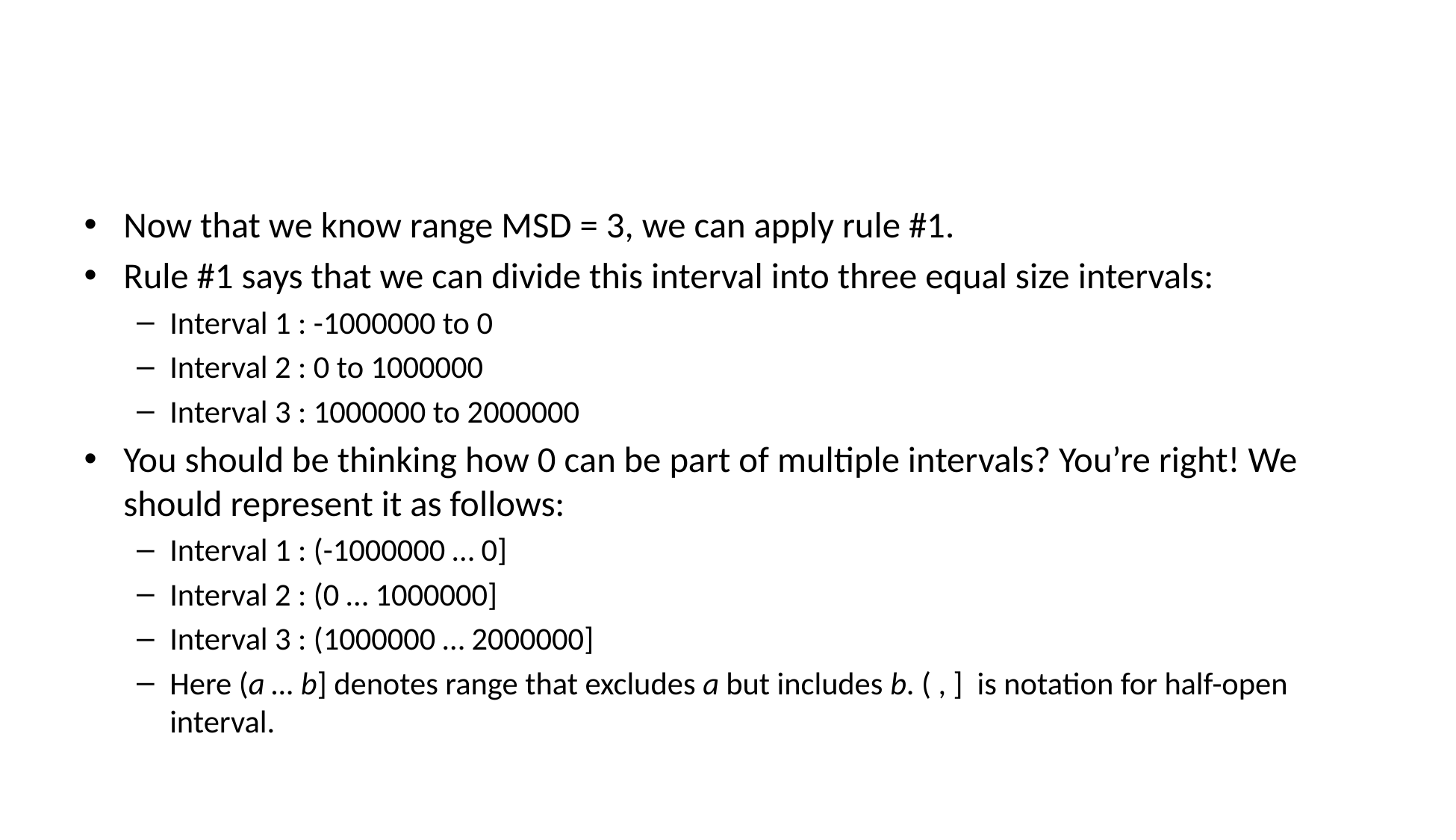

#
Now that we know range MSD = 3, we can apply rule #1.
Rule #1 says that we can divide this interval into three equal size intervals:
Interval 1 : -1000000 to 0
Interval 2 : 0 to 1000000
Interval 3 : 1000000 to 2000000
You should be thinking how 0 can be part of multiple intervals? You’re right! We should represent it as follows:
Interval 1 : (-1000000 … 0]
Interval 2 : (0 … 1000000]
Interval 3 : (1000000 … 2000000]
Here (a … b] denotes range that excludes a but includes b. ( , ]  is notation for half-open interval.